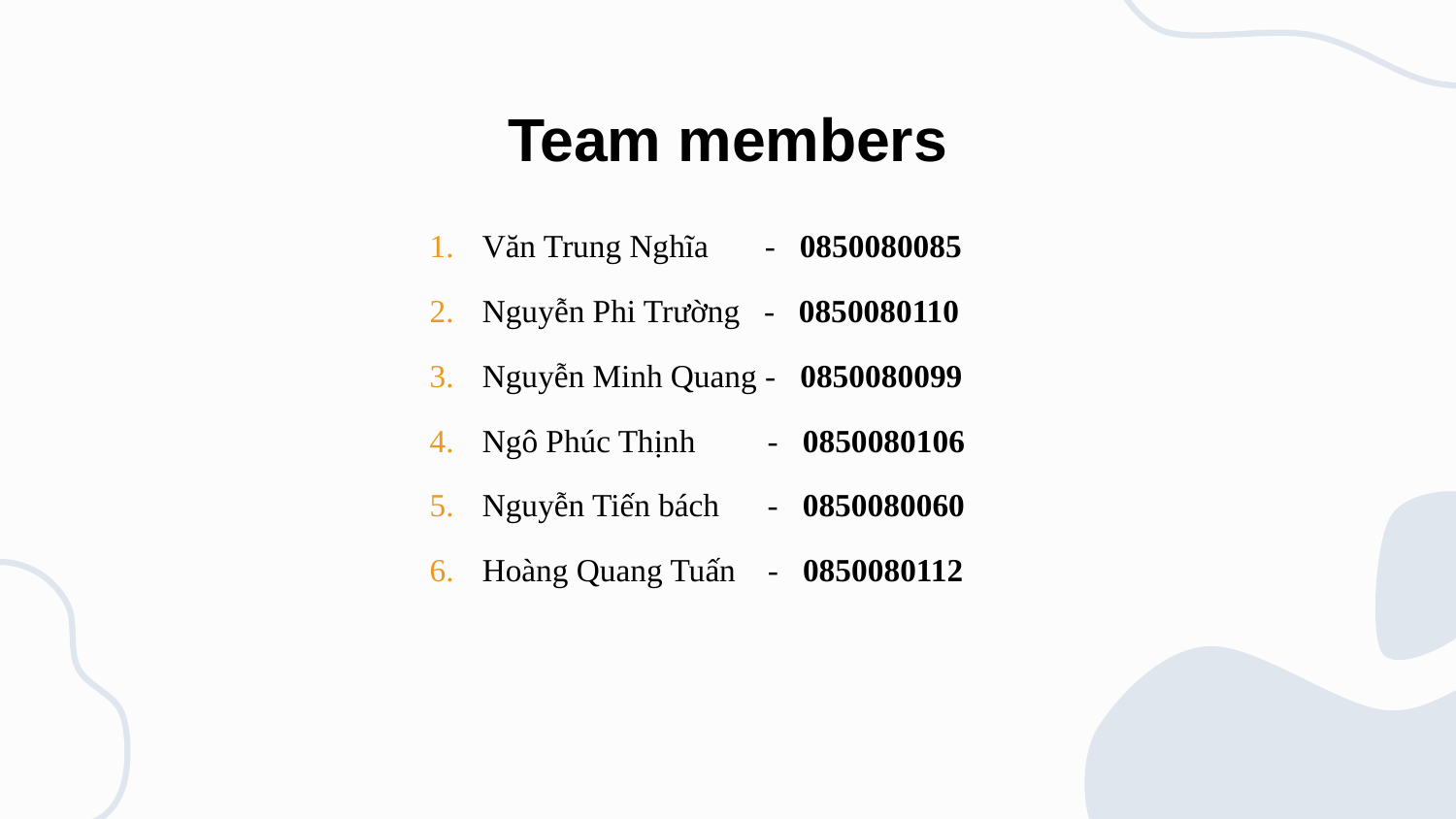

# Team members
Văn Trung Nghĩa       -   0850080085
Nguyễn Phi Trường   -   0850080110
Nguyễn Minh Quang -   0850080099
Ngô Phúc Thịnh         -   0850080106
Nguyễn Tiến bách      -   0850080060
Hoàng Quang Tuấn    -   0850080112